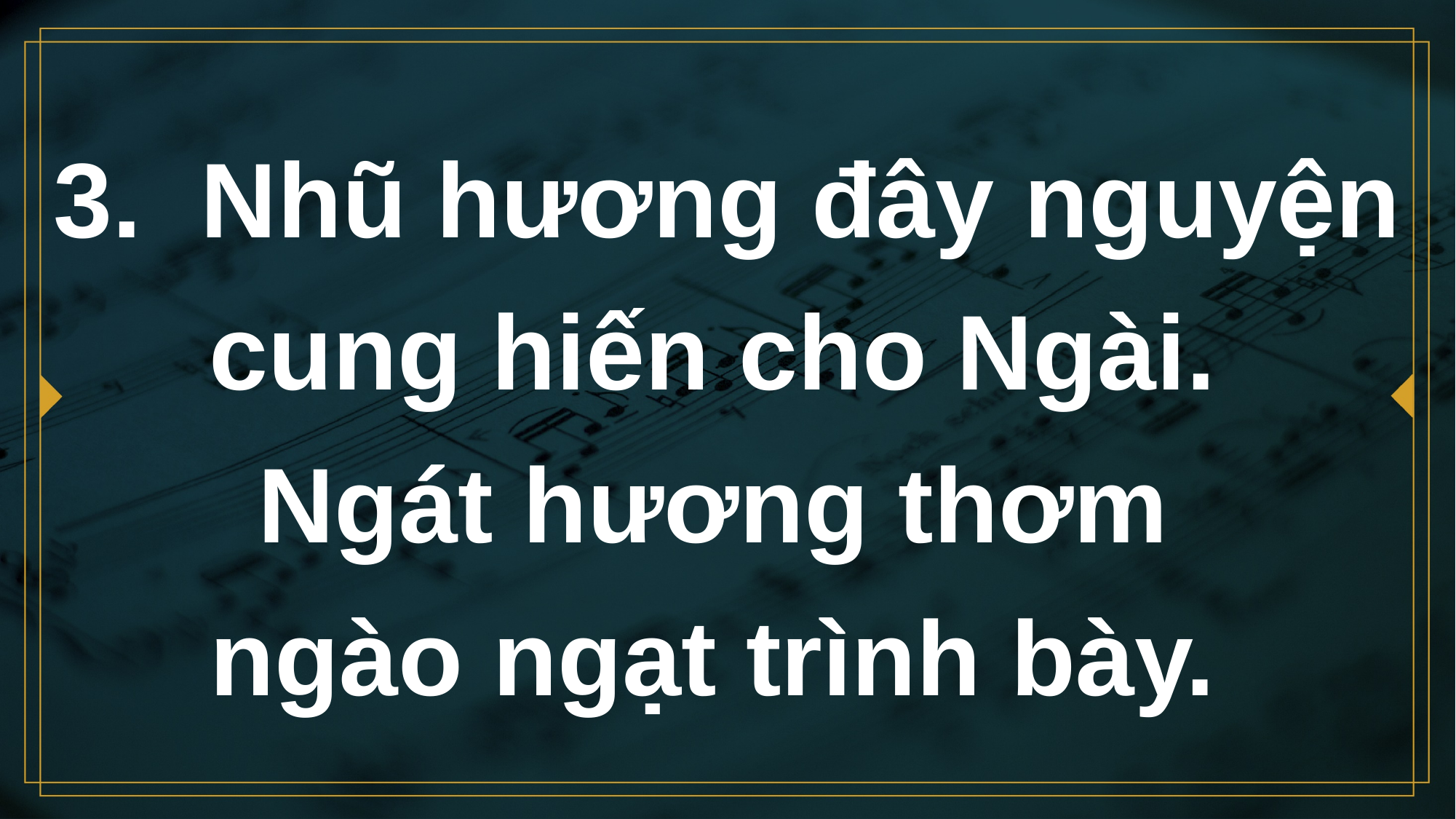

# 3.  Nhũ hương đây nguyện cung hiến cho Ngài. Ngát hương thơm ngào ngạt trình bày.